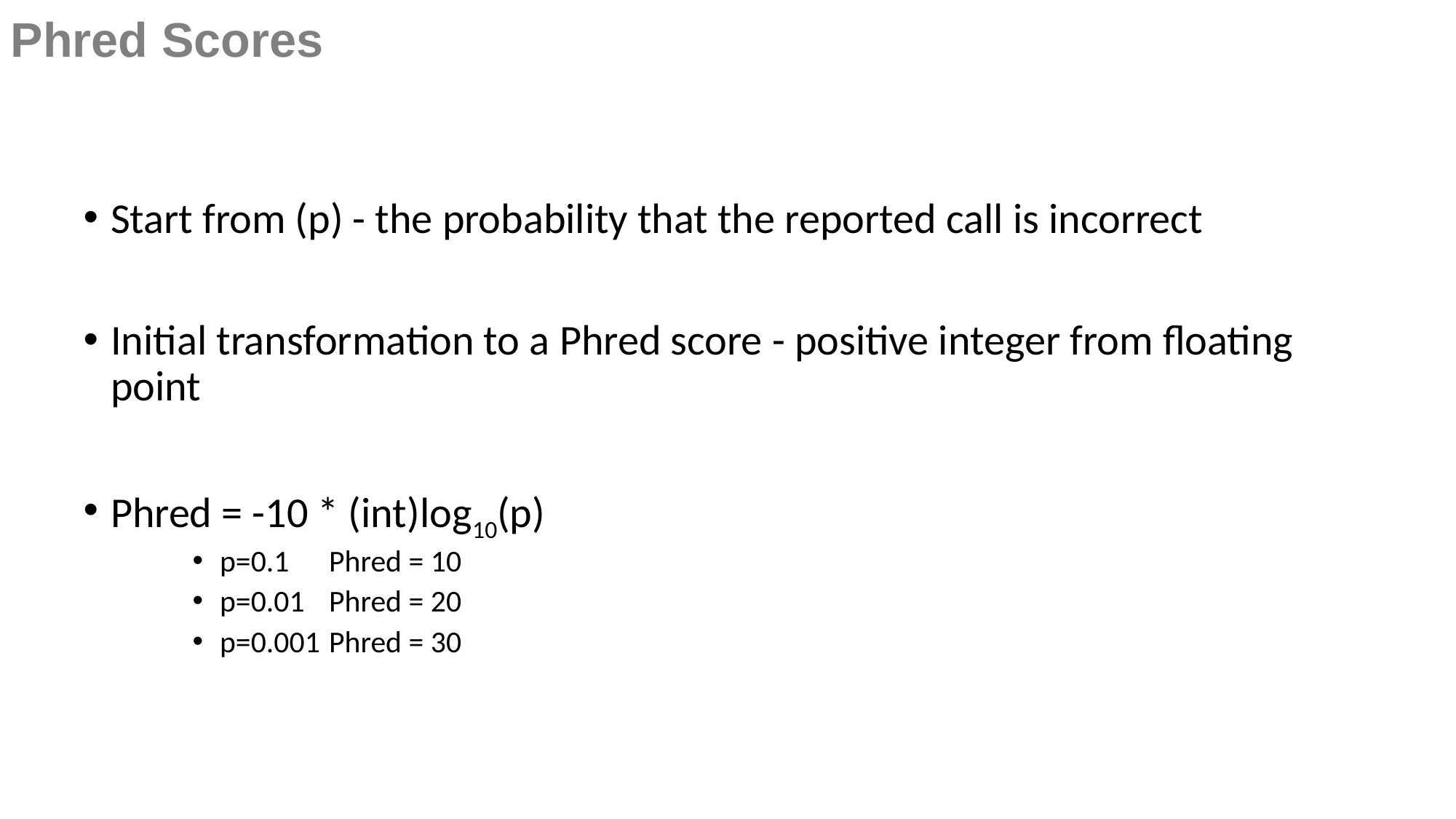

Phred Scores
Start from (p) - the probability that the reported call is incorrect

Initial transformation to a Phred score - positive integer from floating point

Phred = -10 * (int)log10(p)
p=0.1 	Phred = 10
p=0.01	Phred = 20
p=0.001	Phred = 30